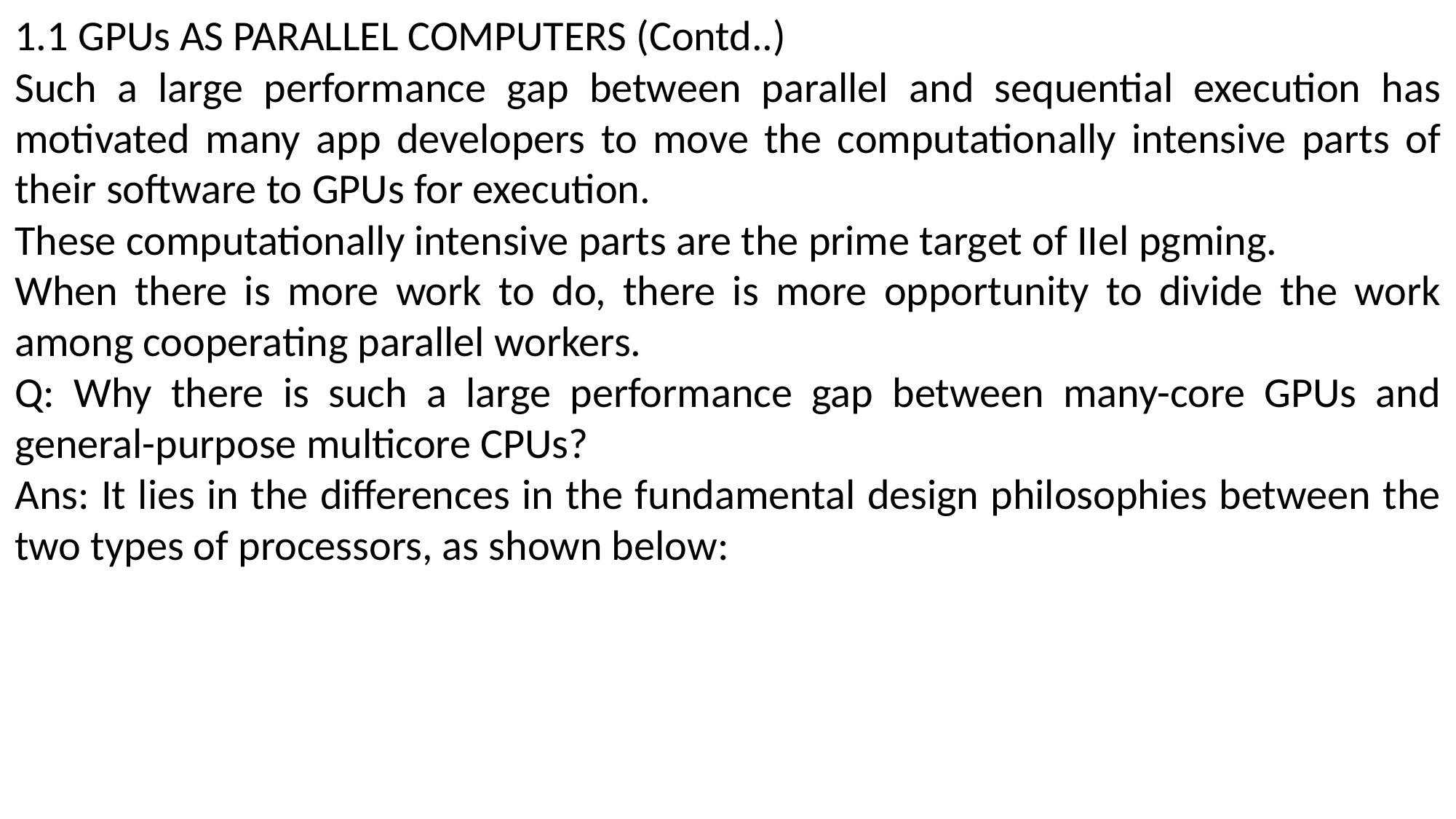

1.1 GPUs AS PARALLEL COMPUTERS (Contd..)
Such a large performance gap between parallel and sequential execution has motivated many app developers to move the computationally intensive parts of their software to GPUs for execution.
These computationally intensive parts are the prime target of IIel pgming.
When there is more work to do, there is more opportunity to divide the work among cooperating parallel workers.
Q: Why there is such a large performance gap between many-core GPUs and general-purpose multicore CPUs?
Ans: It lies in the differences in the fundamental design philosophies between the two types of processors, as shown below: